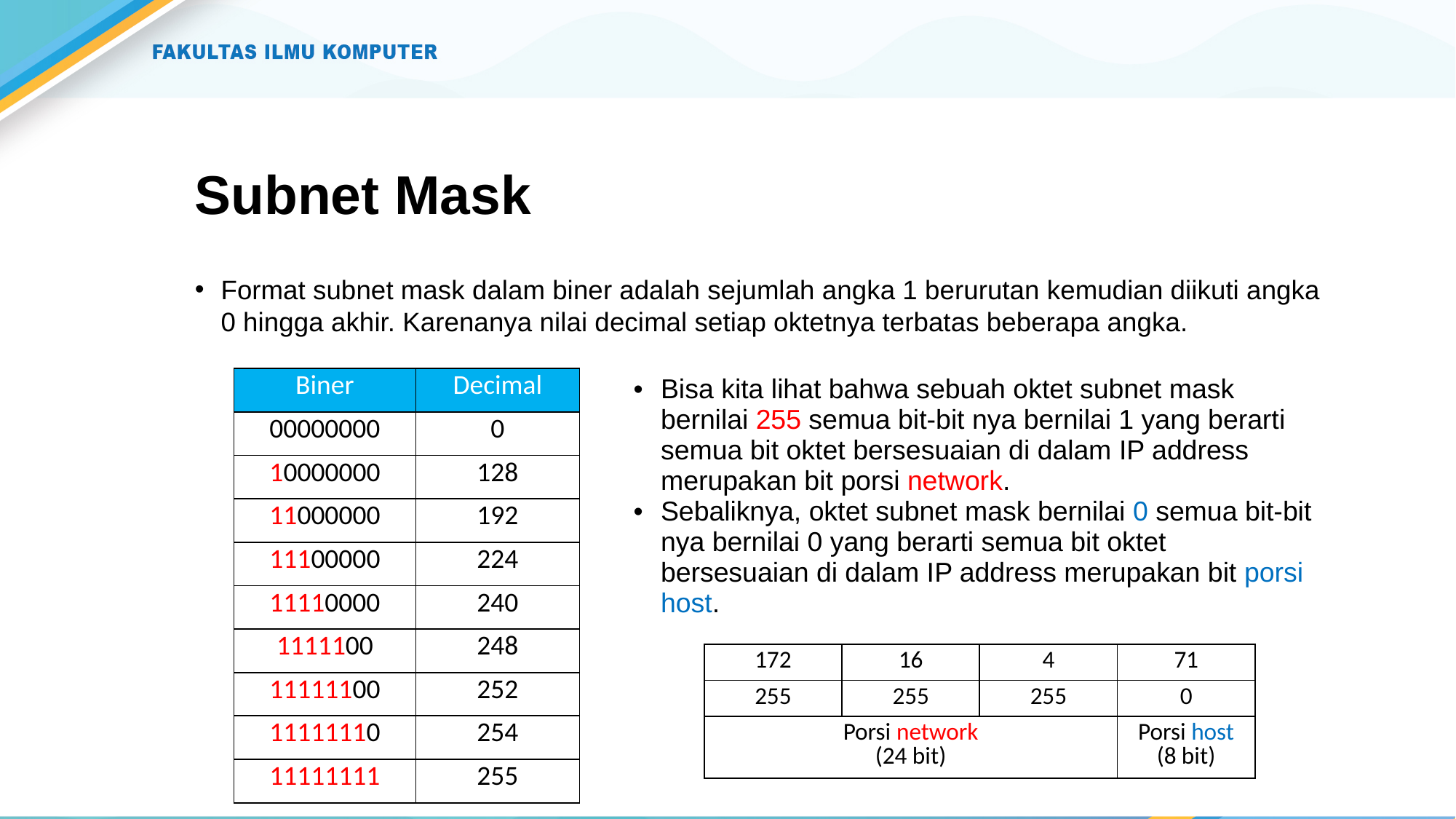

# Subnet Mask
Format subnet mask dalam biner adalah sejumlah angka 1 berurutan kemudian diikuti angka 0 hingga akhir. Karenanya nilai decimal setiap oktetnya terbatas beberapa angka.

| Biner | Decimal |
| --- | --- |
| 00000000 | 0 |
| 10000000 | 128 |
| 11000000 | 192 |
| 11100000 | 224 |
| 11110000 | 240 |
| 1111100 | 248 |
| 11111100 | 252 |
| 11111110 | 254 |
| 11111111 | 255 |
Bisa kita lihat bahwa sebuah oktet subnet mask bernilai 255 semua bit-bit nya bernilai 1 yang berarti semua bit oktet bersesuaian di dalam IP address merupakan bit porsi network.
Sebaliknya, oktet subnet mask bernilai 0 semua bit-bit nya bernilai 0 yang berarti semua bit oktet bersesuaian di dalam IP address merupakan bit porsi host.

| 172 | 16 | 4 | 71 |
| --- | --- | --- | --- |
| 255 | 255 | 255 | 0 |
| Porsi network (24 bit) |  |  | Porsi host (8 bit) |